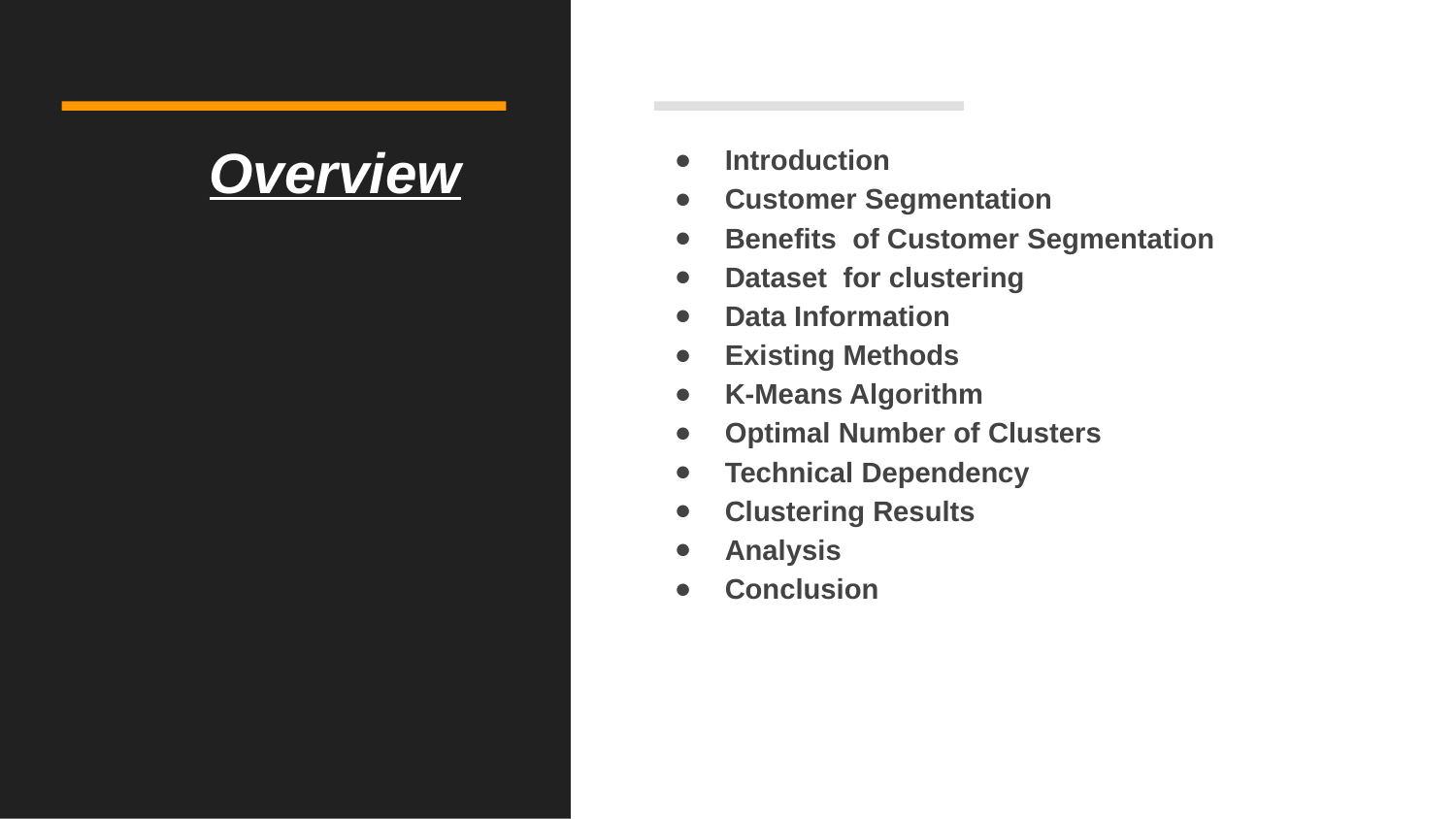

# Overview
Introduction
Customer Segmentation
Benefits  of Customer Segmentation
Dataset  for clustering
Data Information
Existing Methods
K-Means Algorithm
Optimal Number of Clusters
Technical Dependency
Clustering Results
Analysis
Conclusion